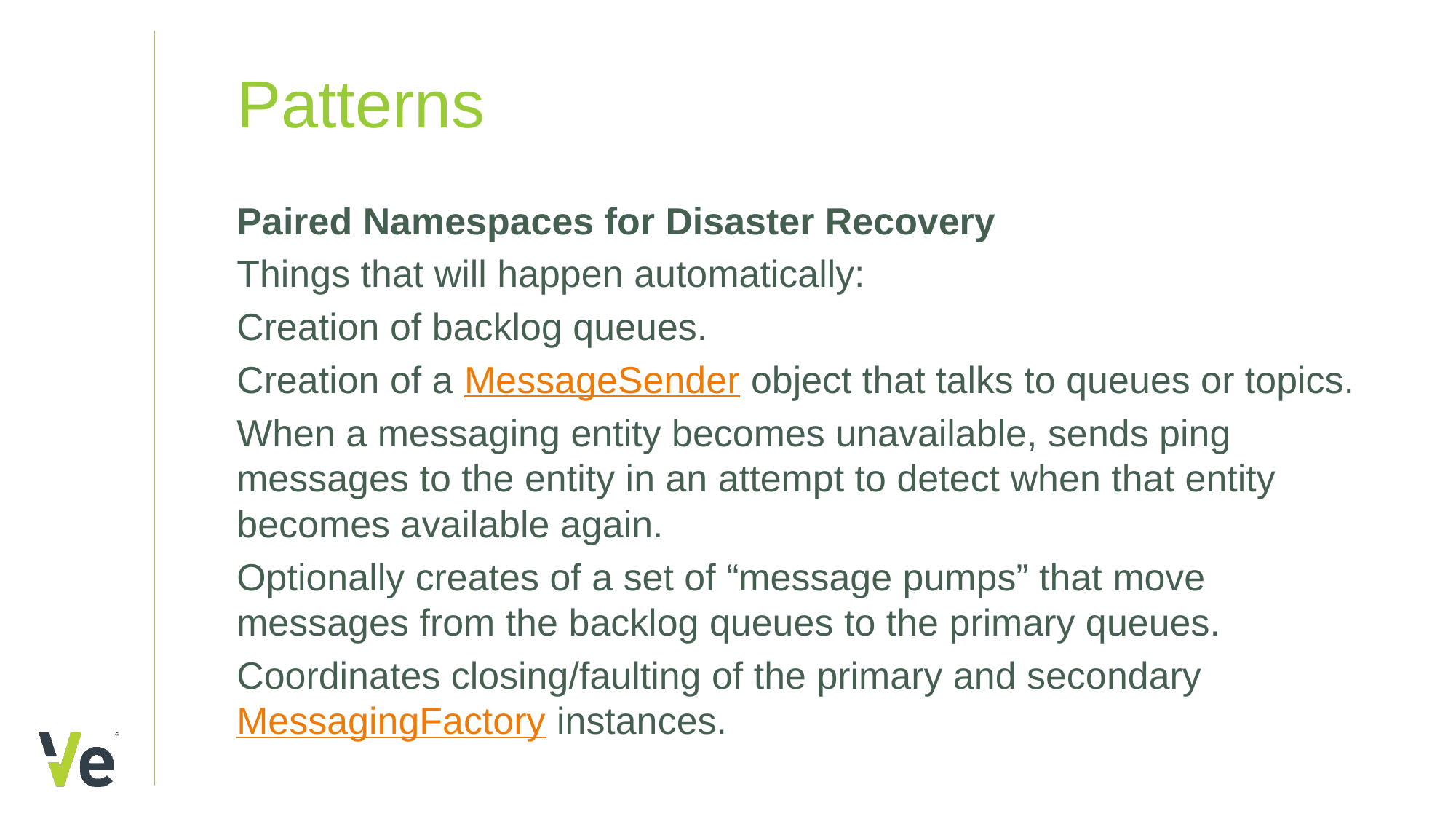

# Patterns
Paired Namespaces for Disaster Recovery
Things that will happen automatically:
Creation of backlog queues.
Creation of a MessageSender object that talks to queues or topics.
When a messaging entity becomes unavailable, sends ping messages to the entity in an attempt to detect when that entity becomes available again.
Optionally creates of a set of “message pumps” that move messages from the backlog queues to the primary queues.
Coordinates closing/faulting of the primary and secondary MessagingFactory instances.